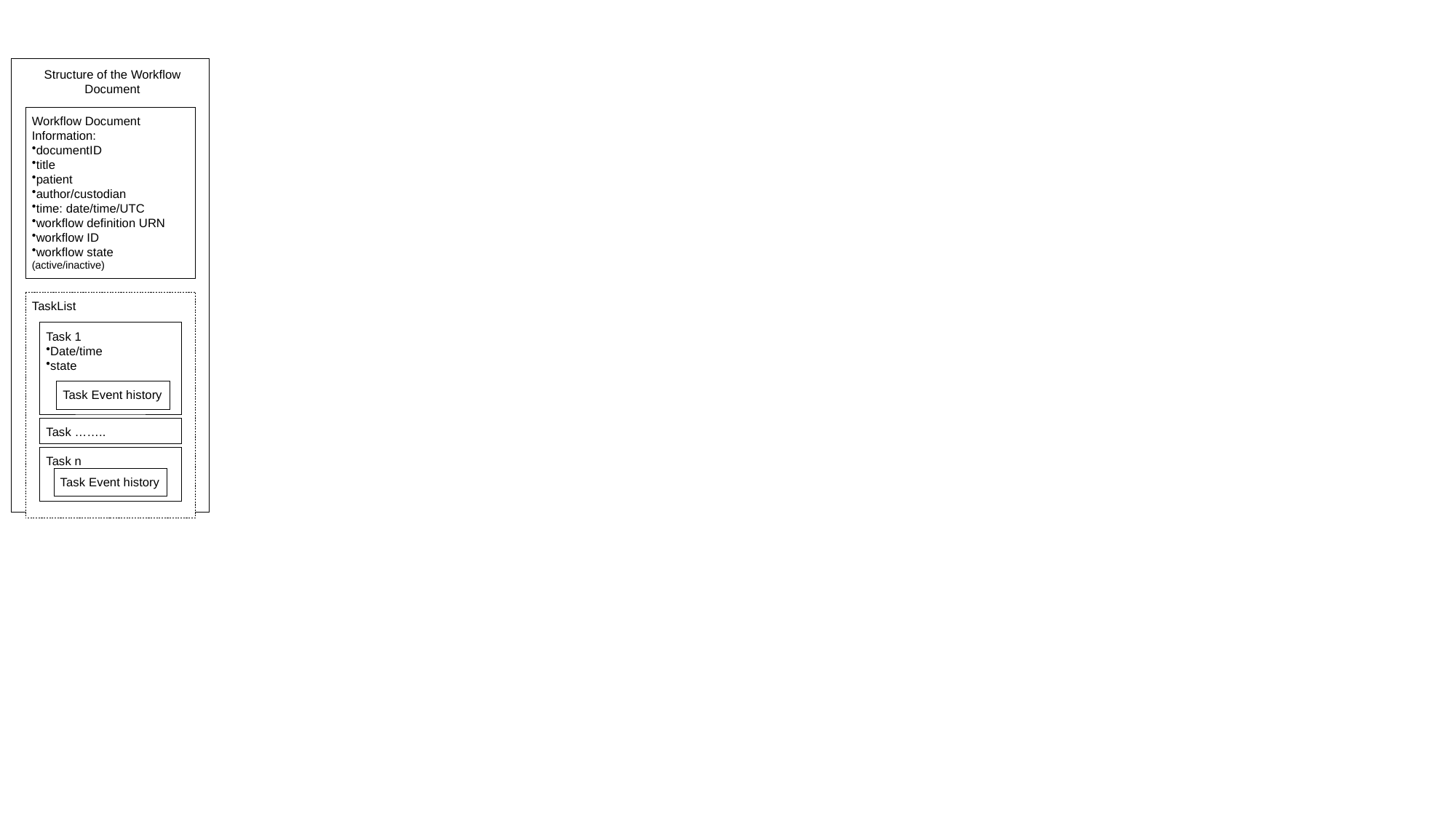

Structure of the Workflow Document
Workflow Document Information:
documentID
title
patient
author/custodian
time: date/time/UTC
workflow definition URN
workflow ID
workflow state       (active/inactive)
TaskList
Task 1
Date/time
state
Task Event history
Task ……..
Task n
Task Event history